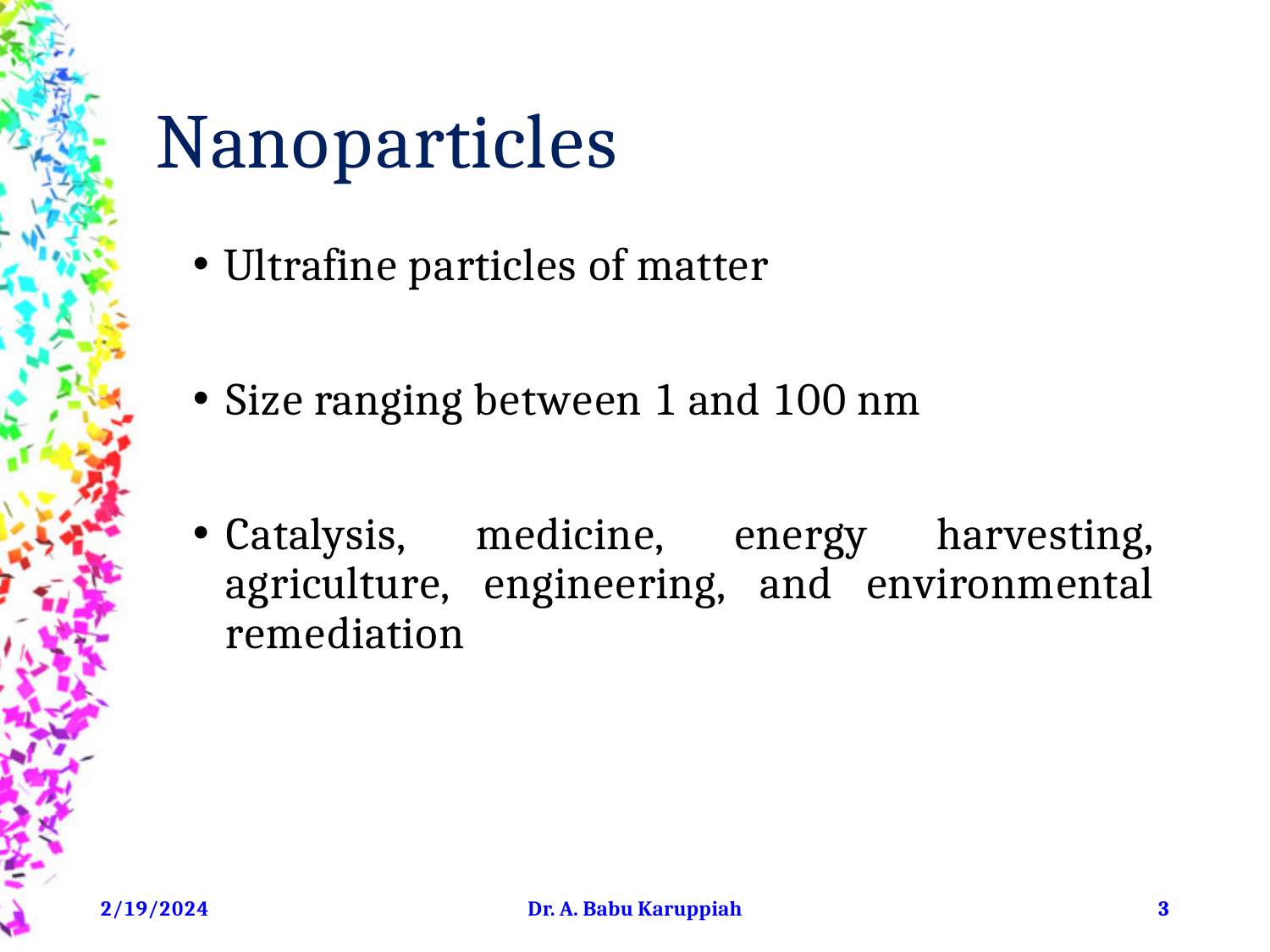

# Nanoparticles
Ultrafine particles of matter

Size ranging between 1 and 100 nm

Catalysis, medicine, energy harvesting, agriculture, engineering, and environmental remediation

2/19/2024
Dr. A. Babu Karuppiah
3